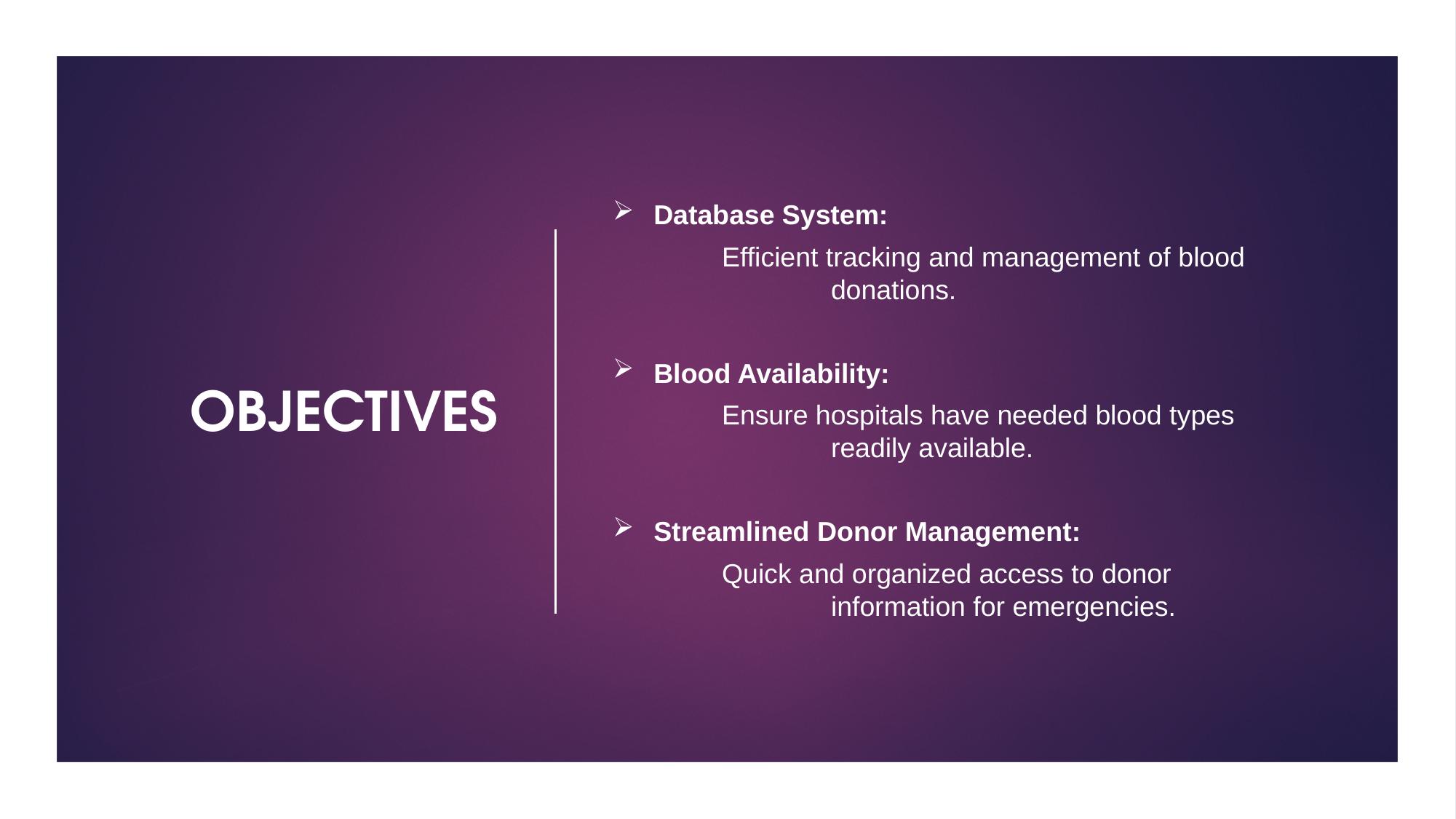

# OBJECTIVES
Database System:
	Efficient tracking and management of blood 		donations.

Blood Availability:
 	Ensure hospitals have needed blood types 		readily available.

Streamlined Donor Management:
 	Quick and organized access to donor 		information for emergencies.